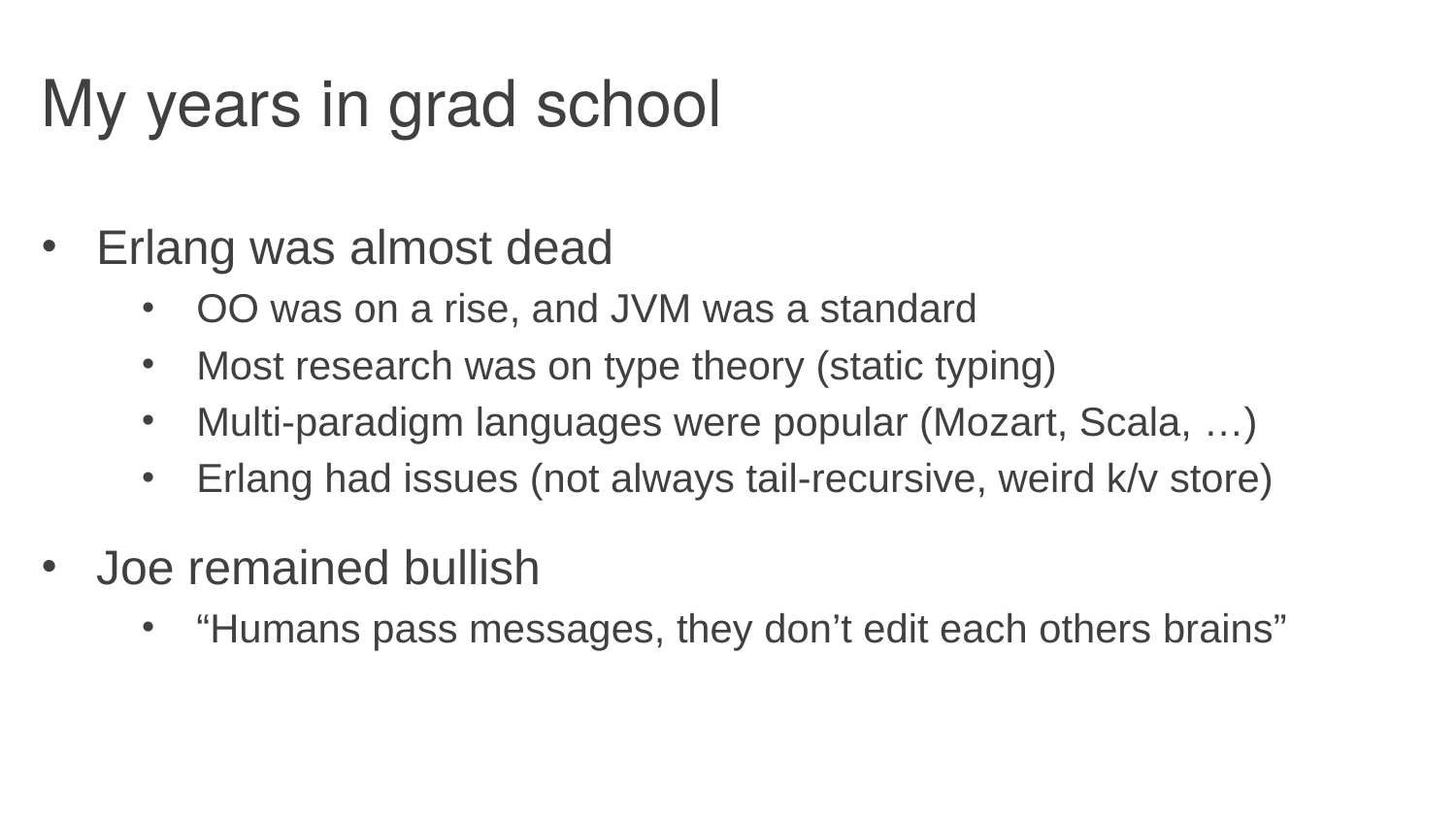

# My years in grad school
Erlang was almost dead
OO was on a rise, and JVM was a standard
Most research was on type theory (static typing)
Multi-paradigm languages were popular (Mozart, Scala, …)
Erlang had issues (not always tail-recursive, weird k/v store)

Joe remained bullish
“Humans pass messages, they don’t edit each others brains”